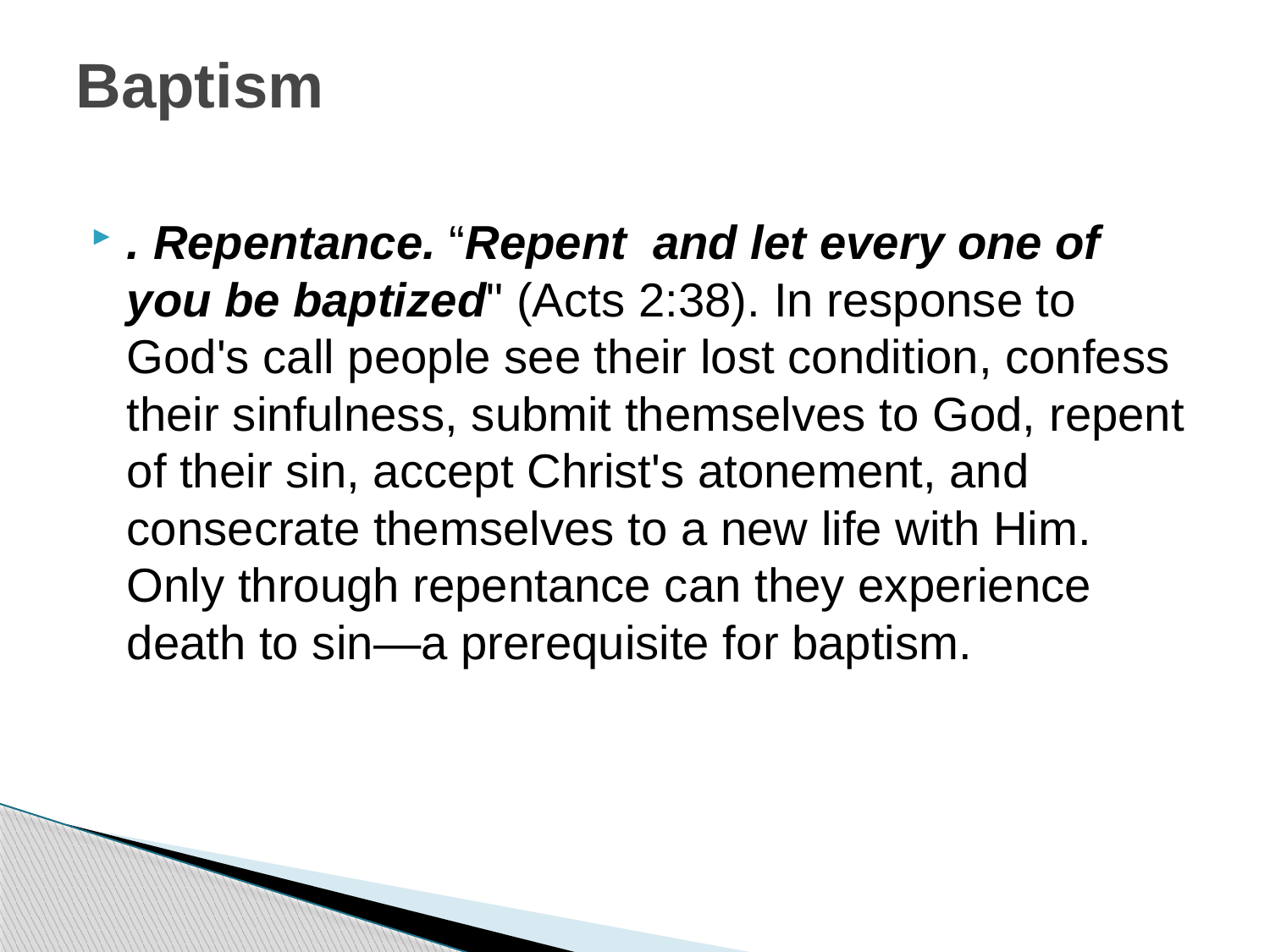

# Baptism
. Repentance. “Repent  and let every one of you be baptized" (Acts 2:38). In response to God's call people see their lost condition, confess their sinfulness, submit themselves to God, repent of their sin, accept Christ's atonement, and consecrate themselves to a new life with Him. Only through repentance can they experience death to sin—a prerequisite for baptism.